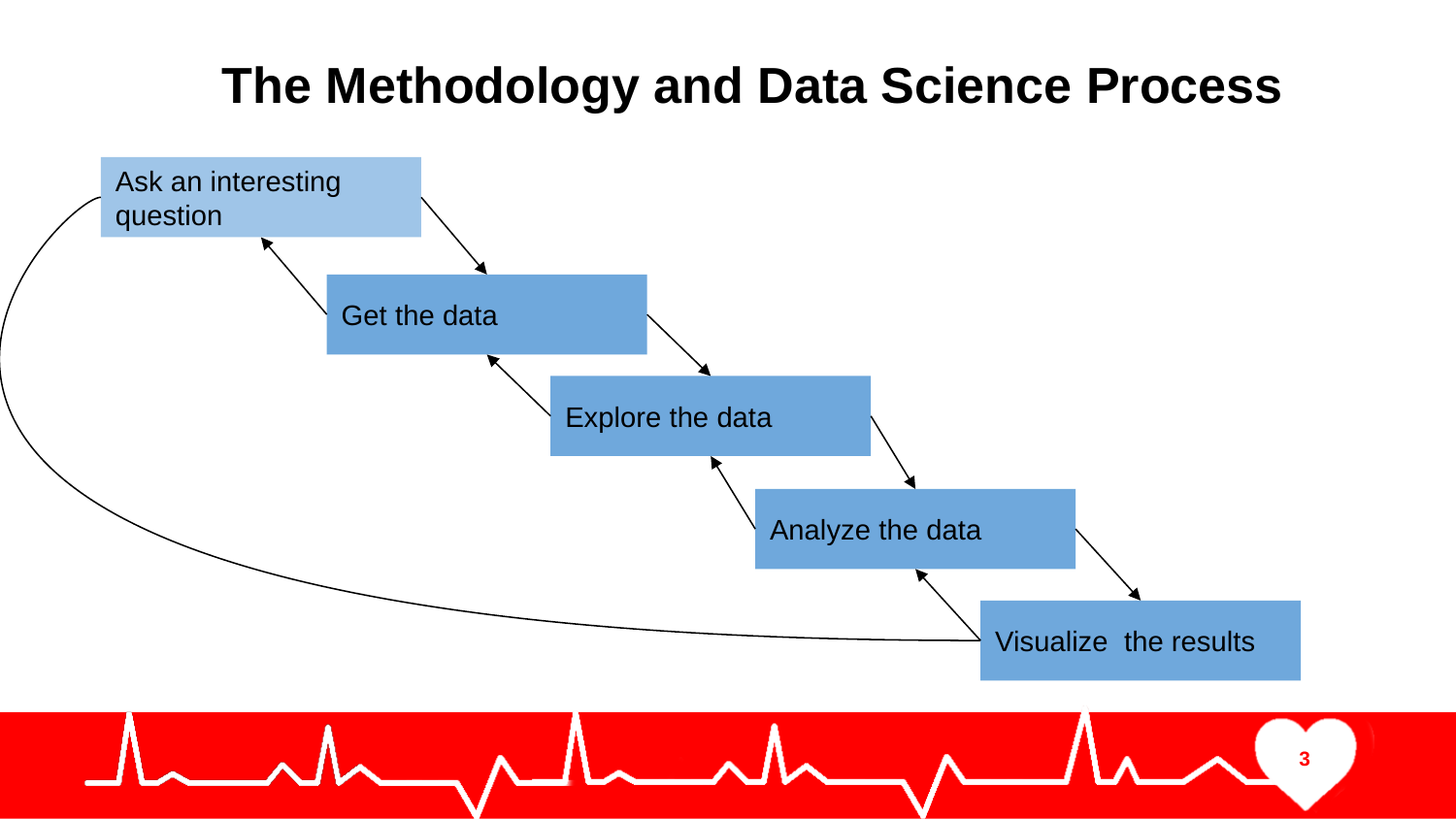

# The Methodology and Data Science Process

Ask an interesting question

Get the data
Explore the data
Analyze the data
Visualize  the results
3